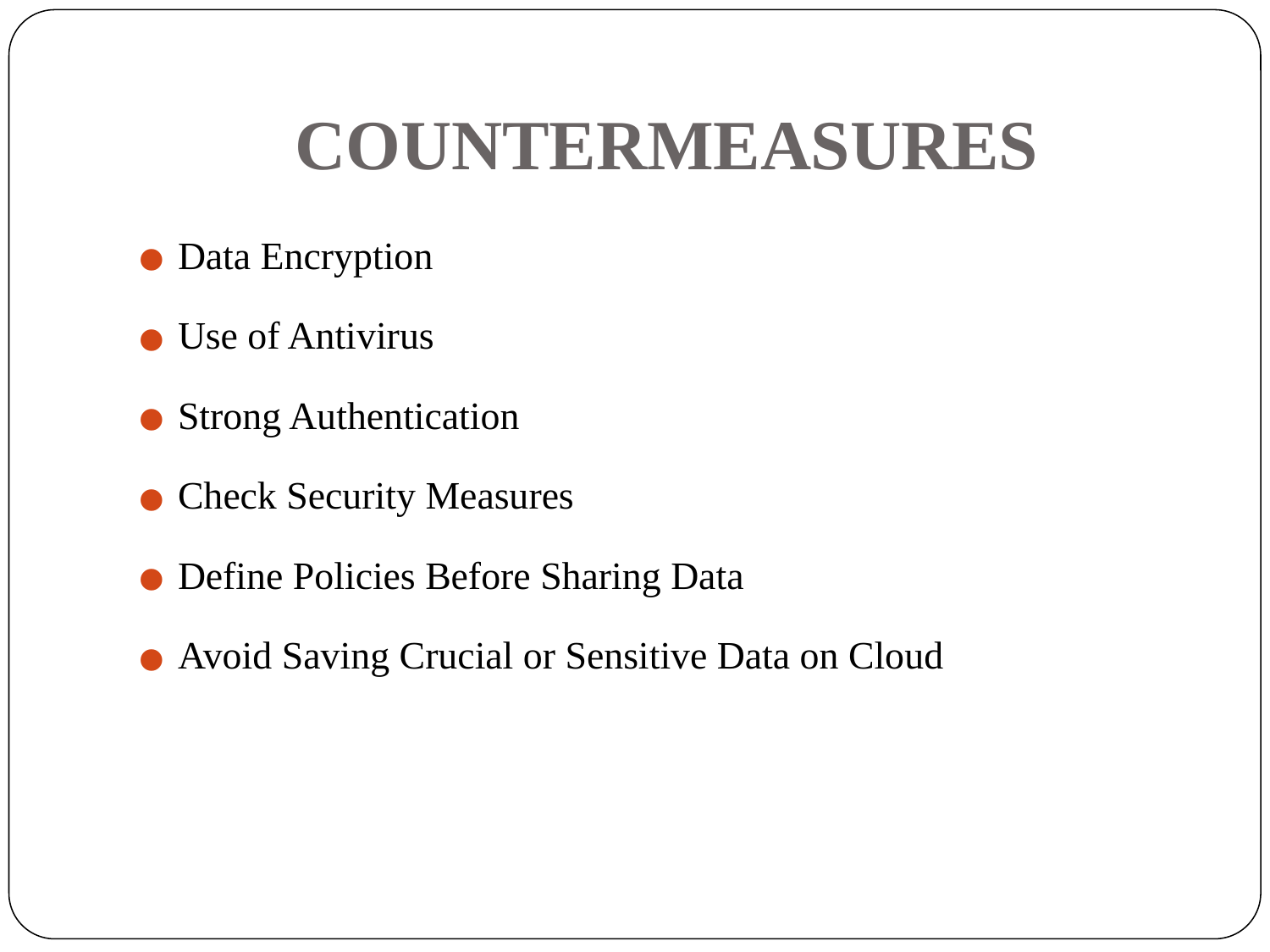

# COUNTERMEASURES
Data Encryption
Use of Antivirus
Strong Authentication
Check Security Measures
Define Policies Before Sharing Data
Avoid Saving Crucial or Sensitive Data on Cloud